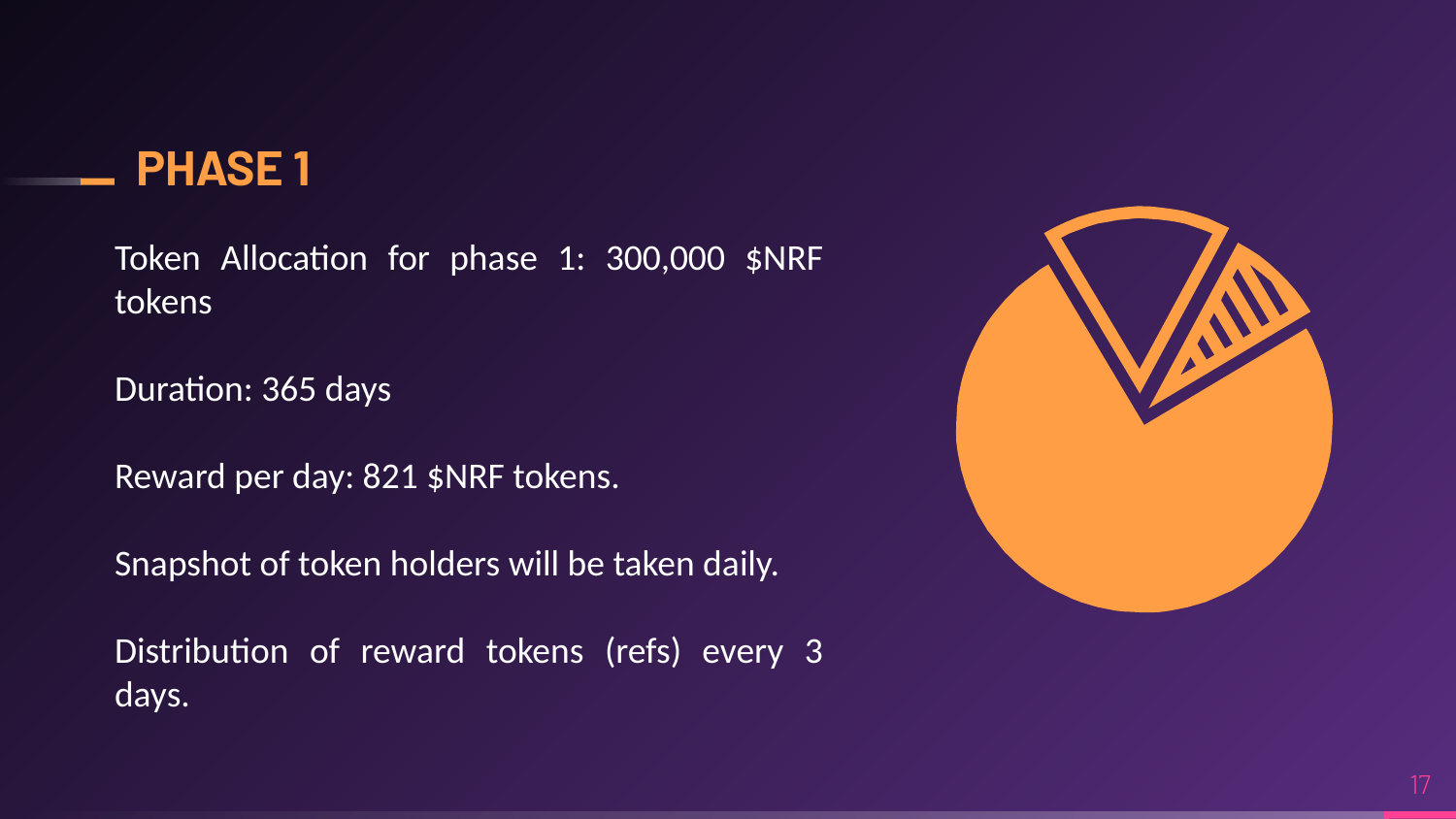

# PHASE 1

Token Allocation for phase 1: 300,000 $NRF tokens

Duration: 365 days

Reward per day: 821 $NRF tokens.

Snapshot of token holders will be taken daily.

Distribution of reward tokens (refs) every 3 days.
17